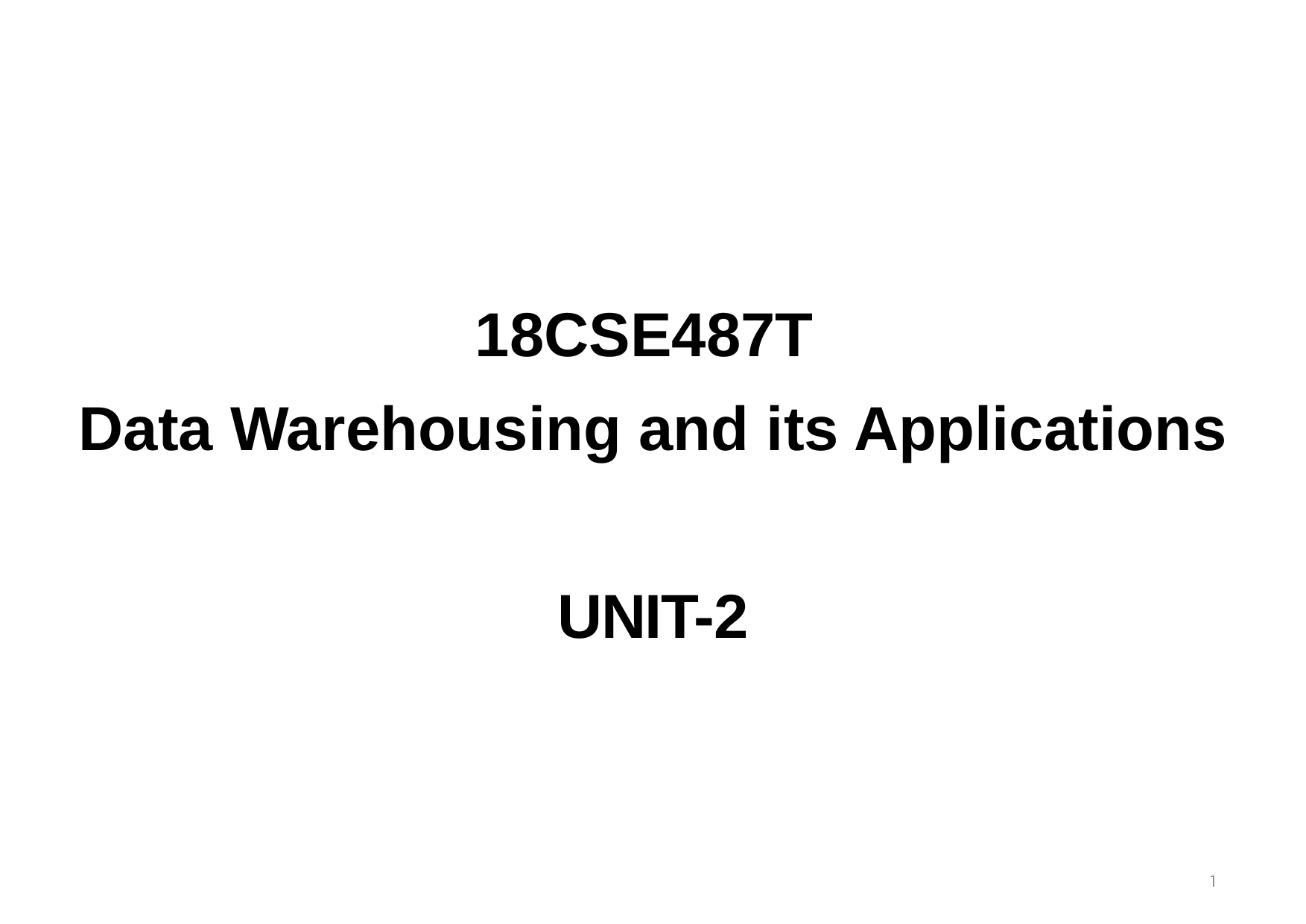

18CSE487T
Data Warehousing and its Applications

UNIT-2
1